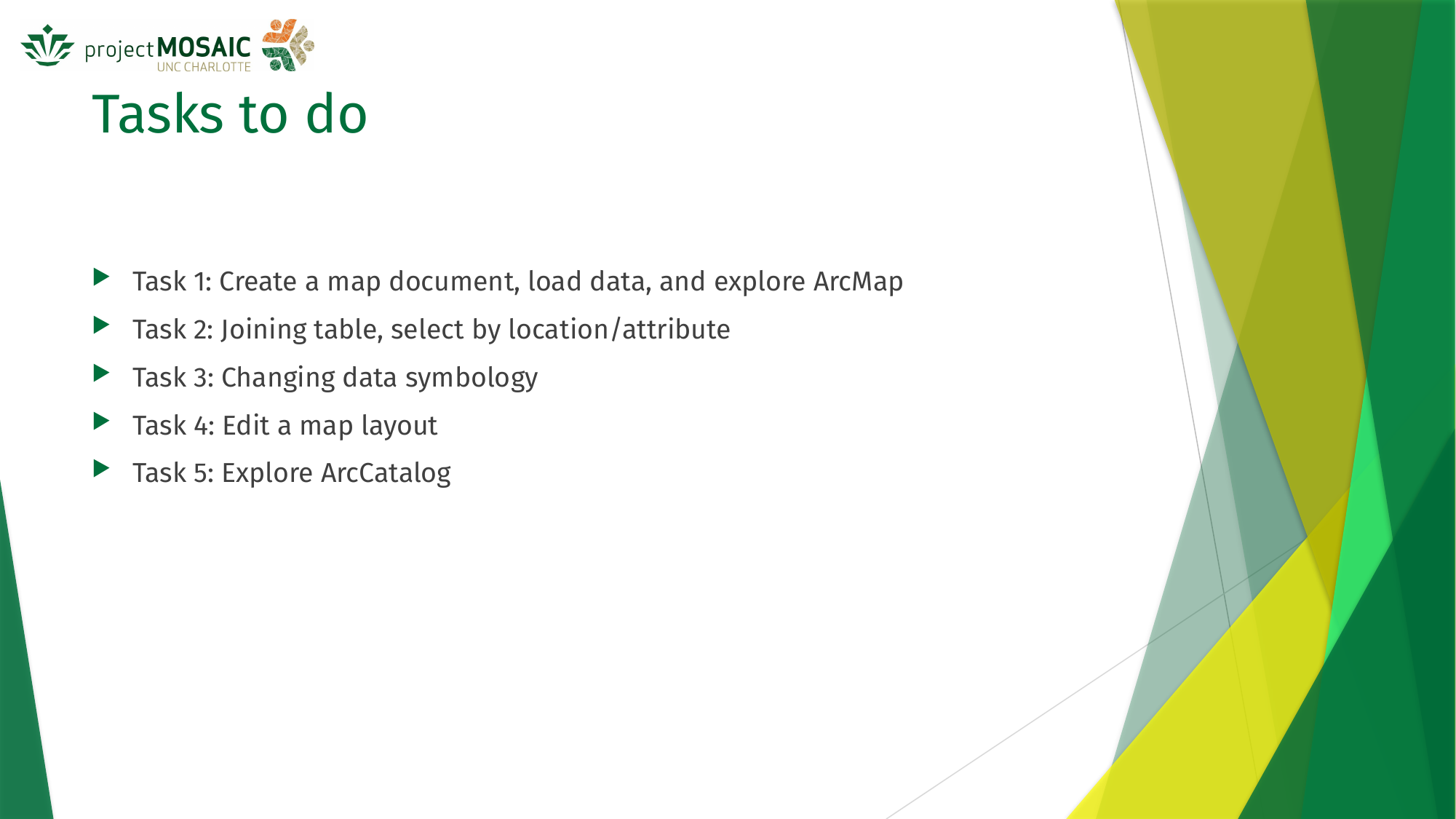

# Tasks to do
Task 1: Create a map document, load data, and explore ArcMap
Task 2: Joining table, select by location/attribute
Task 3: Changing data symbology
Task 4: Edit a map layout
Task 5: Explore ArcCatalog